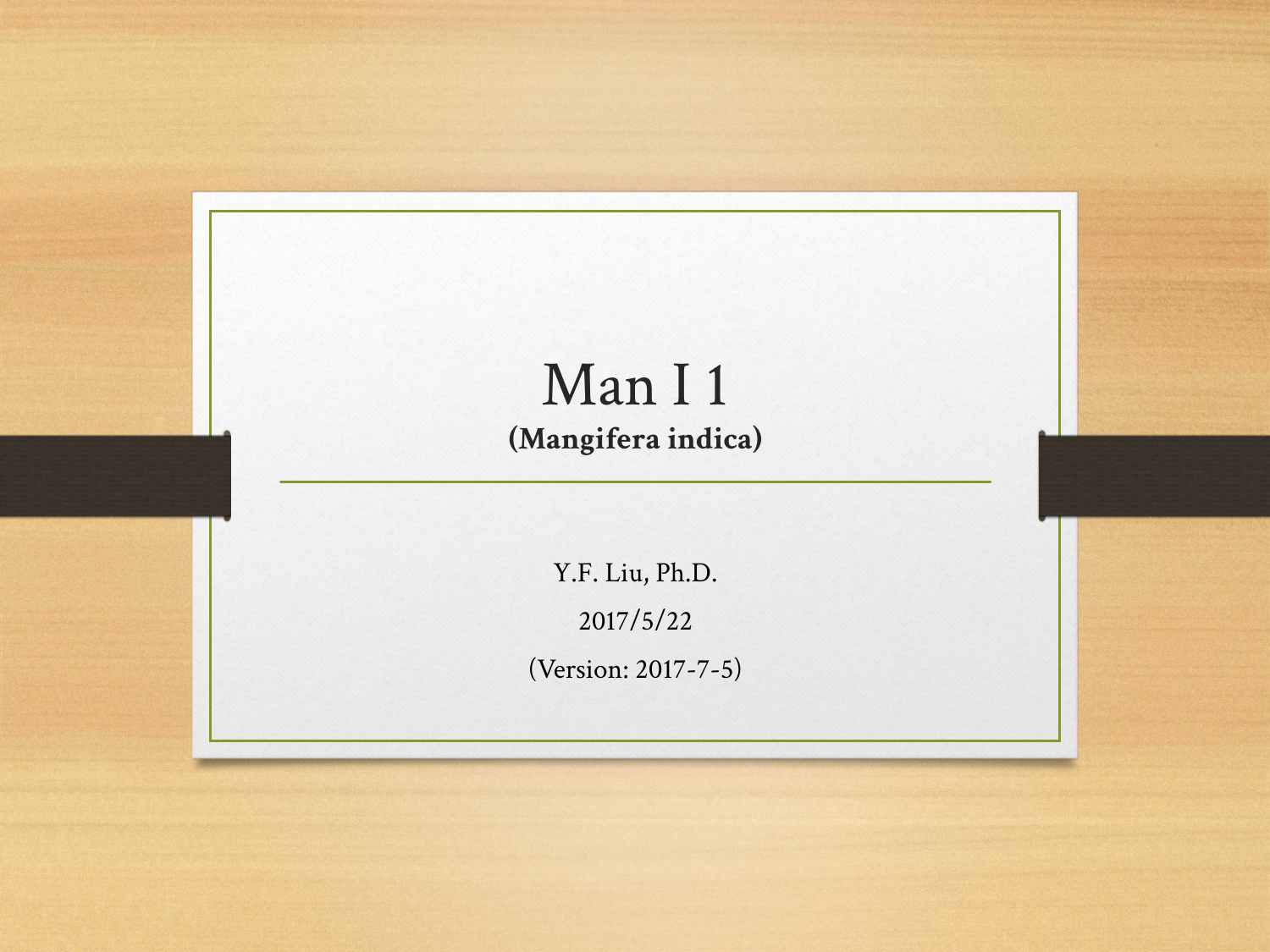

# Man I 1 (Mangifera indica)

Y.F. Liu, Ph.D.
2017/5/22
(Version: 2017-7-5)